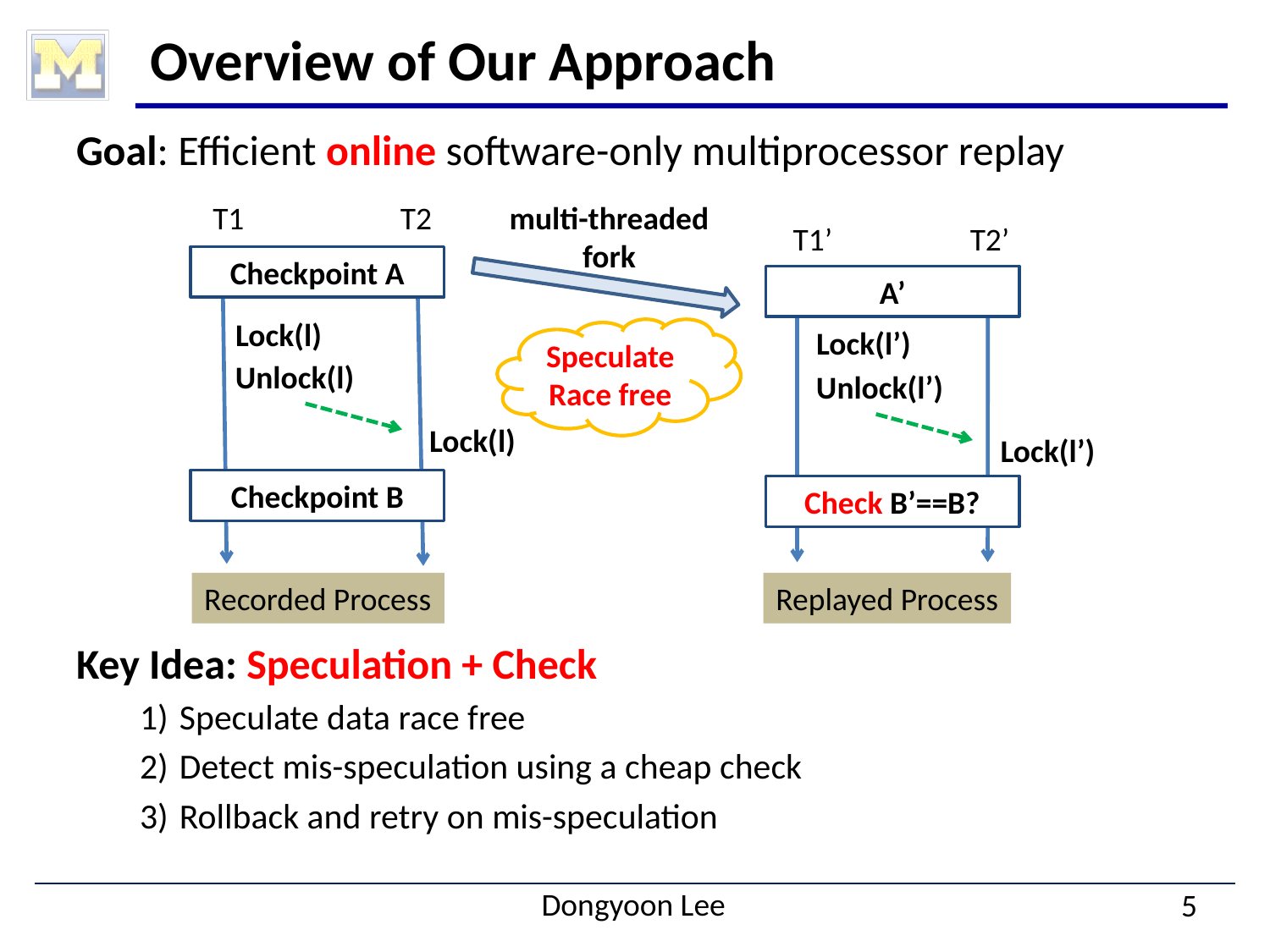

# Overview of Our Approach
Goal: Efficient online software-only multiprocessor replay

Key Idea: Speculation + Check
1)	Speculate data race free
2)	Detect mis-speculation using a cheap check
3)	Rollback and retry on mis-speculation

T1
T2
Checkpoint A
Recorded Process
multi-threaded
fork

T1’
T2’
A’
Replayed Process
Lock(l)
Unlock(l)
Lock(l)
Lock(l’)
Unlock(l’)
Lock(l’)
Speculate
Race free
Checkpoint B
Check B’==B?
5